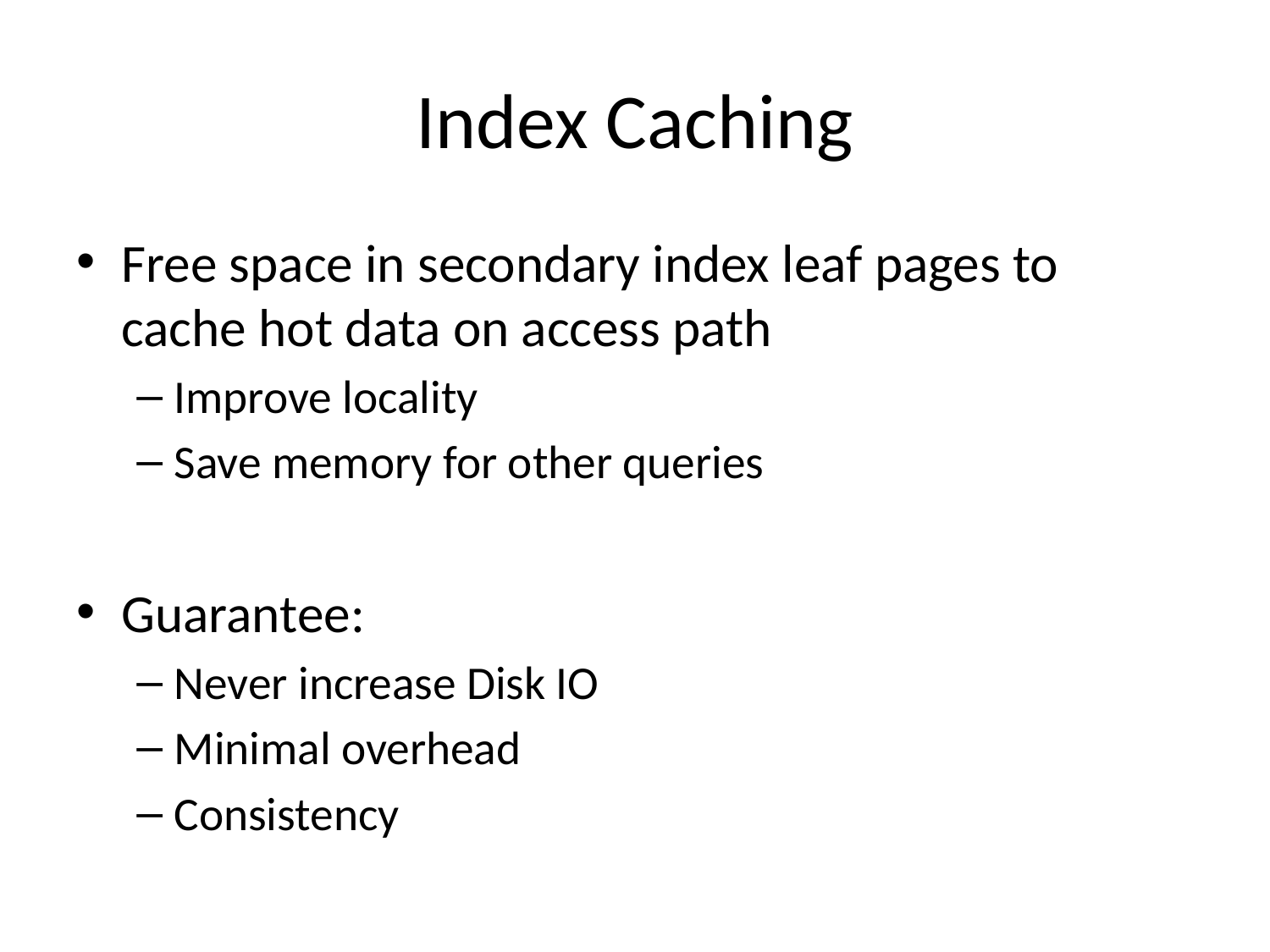

# Index Caching
Free space in secondary index leaf pages to cache hot data on access path
Improve locality
Save memory for other queries

Guarantee:
Never increase Disk IO
Minimal overhead
Consistency